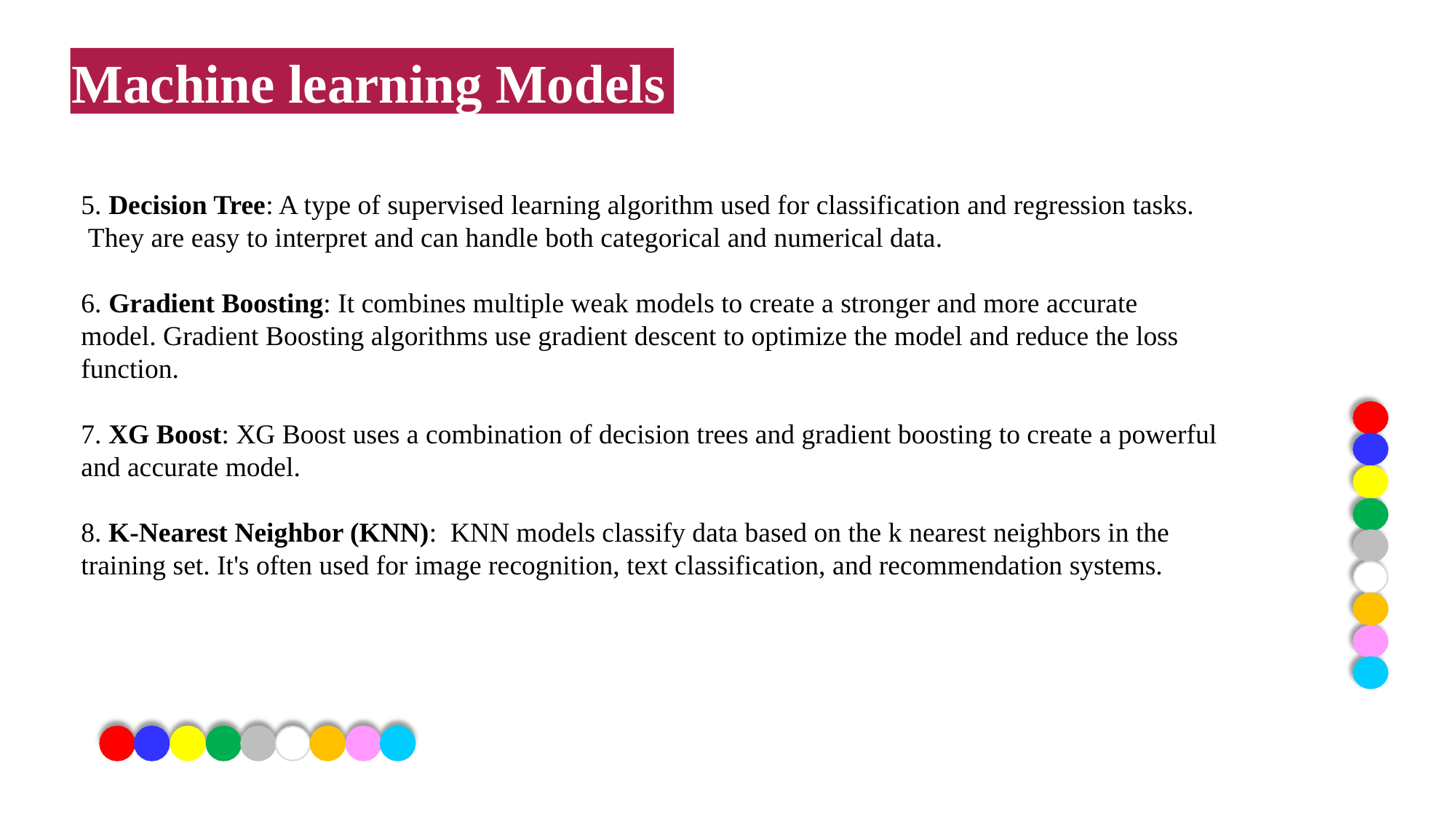

Machine learning Models
5. Decision Tree: A type of supervised learning algorithm used for classification and regression tasks.  They are easy to interpret and can handle both categorical and numerical data.

6. Gradient Boosting: It combines multiple weak models to create a stronger and more accurate model. Gradient Boosting algorithms use gradient descent to optimize the model and reduce the loss function.

7. XG Boost: XG Boost uses a combination of decision trees and gradient boosting to create a powerful and accurate model.

8. K-Nearest Neighbor (KNN):  KNN models classify data based on the k nearest neighbors in the training set. It's often used for image recognition, text classification, and recommendation systems.